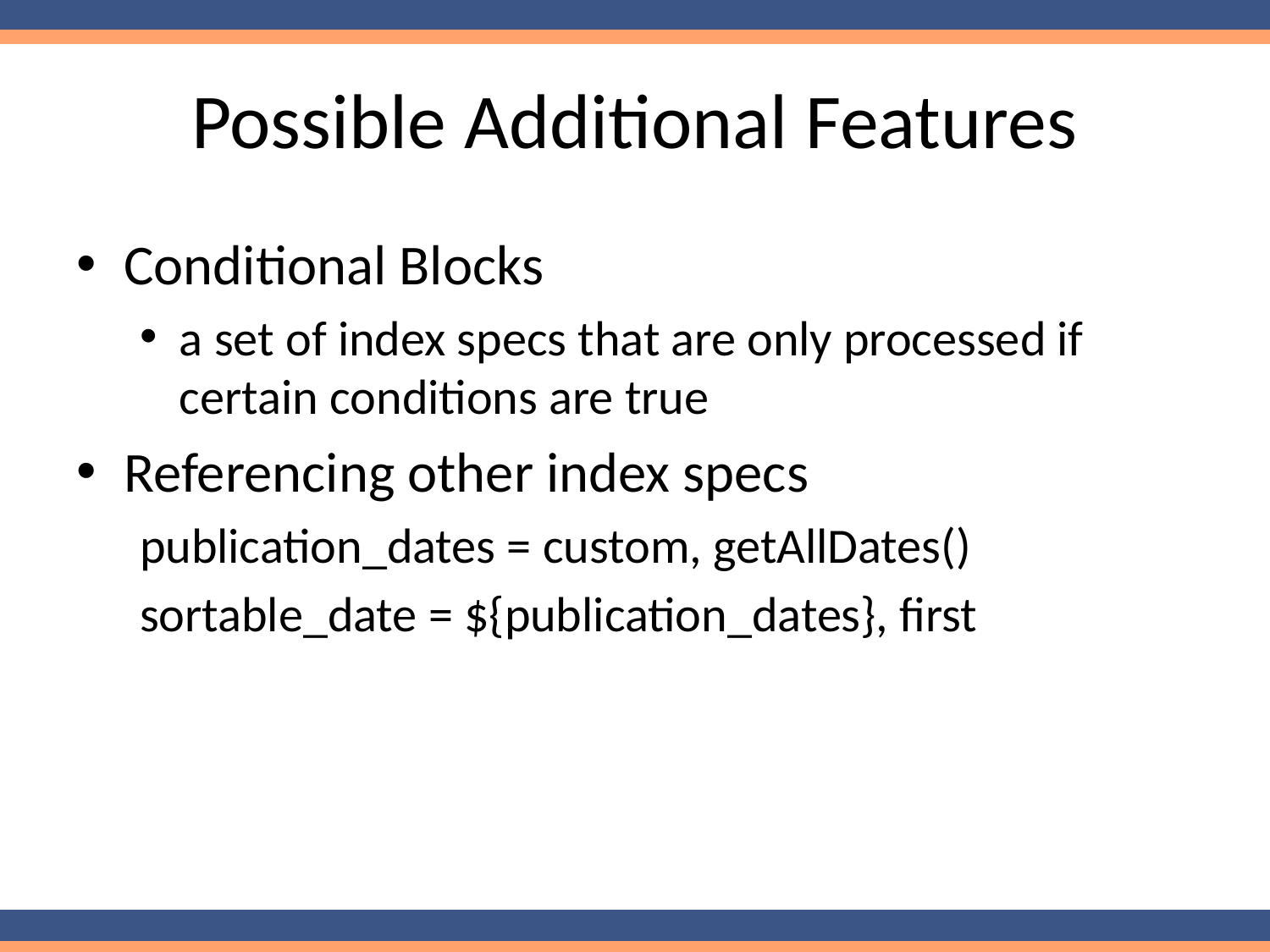

# Possible Additional Features
Conditional Blocks
a set of index specs that are only processed if certain conditions are true
Referencing other index specs
publication_dates = custom, getAllDates()
sortable_date = ${publication_dates}, first